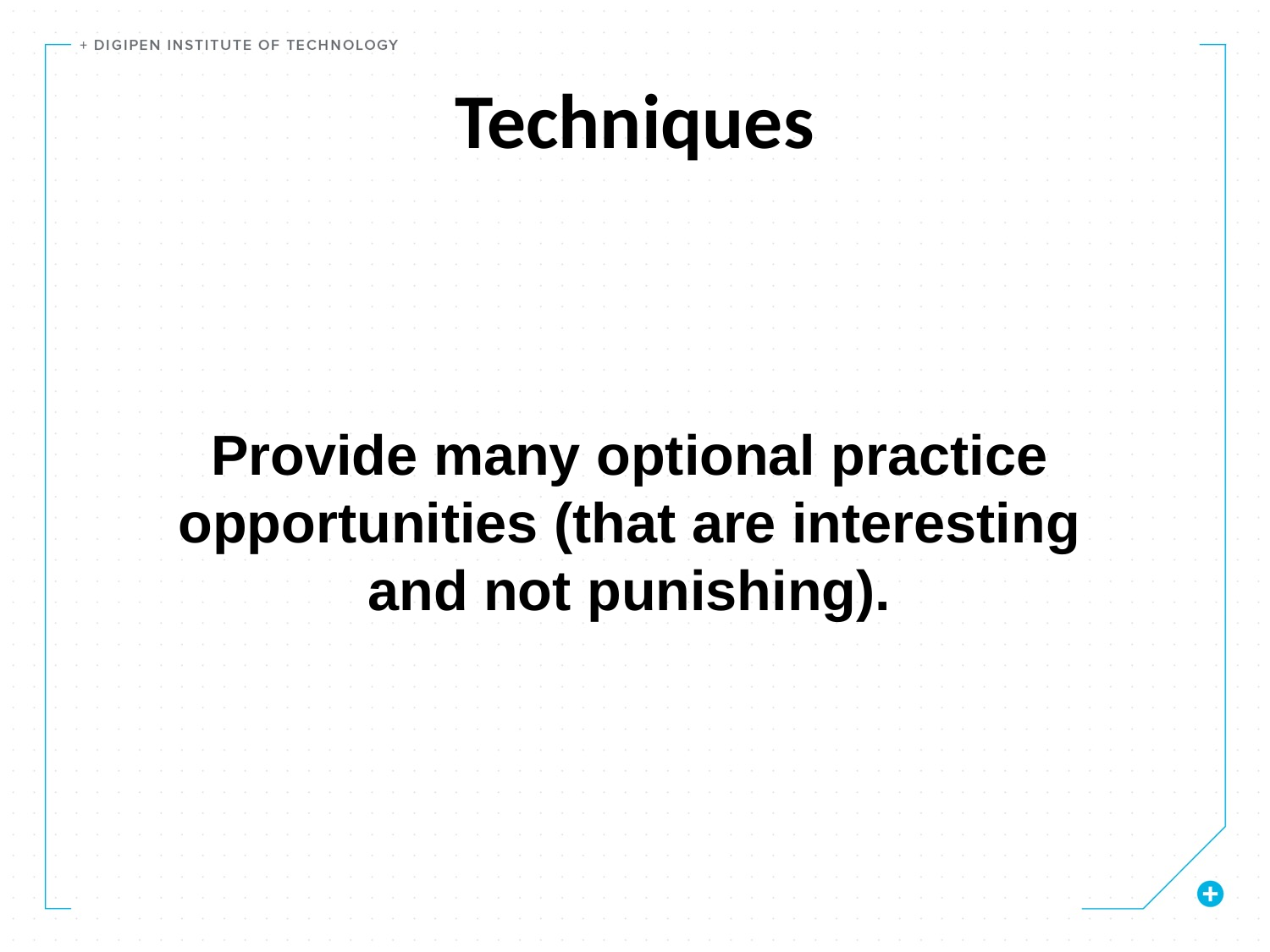

Techniques
Provide many optional practice opportunities (that are interesting and not punishing).